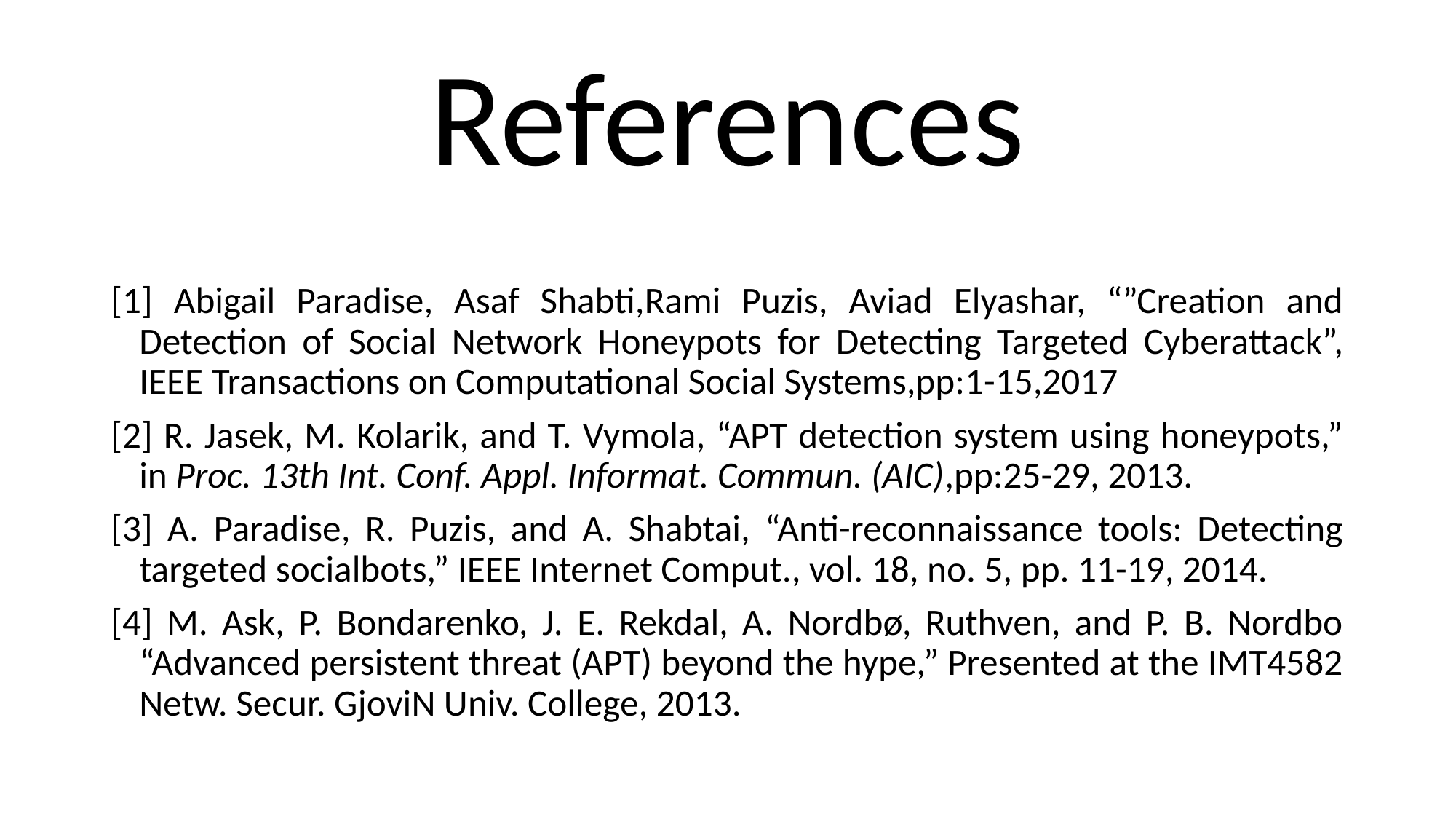

# References

[1] Abigail Paradise, Asaf Shabti,Rami Puzis, Aviad Elyashar, “”Creation and Detection of Social Network Honeypots for Detecting Targeted Cyberattack”, IEEE Transactions on Computational Social Systems,pp:1-15,2017
[2] R. Jasek, M. Kolarik, and T. Vymola, “APT detection system using honeypots,” in Proc. 13th Int. Conf. Appl. Informat. Commun. (AIC),pp:25-29, 2013.
[3] A. Paradise, R. Puzis, and A. Shabtai, “Anti-reconnaissance tools: Detecting targeted socialbots,” IEEE Internet Comput., vol. 18, no. 5, pp. 11-19, 2014.
[4] M. Ask, P. Bondarenko, J. E. Rekdal, A. Nordbø, Ruthven, and P. B. Nordbo “Advanced persistent threat (APT) beyond the hype,” Presented at the IMT4582 Netw. Secur. GjoviN Univ. College, 2013.